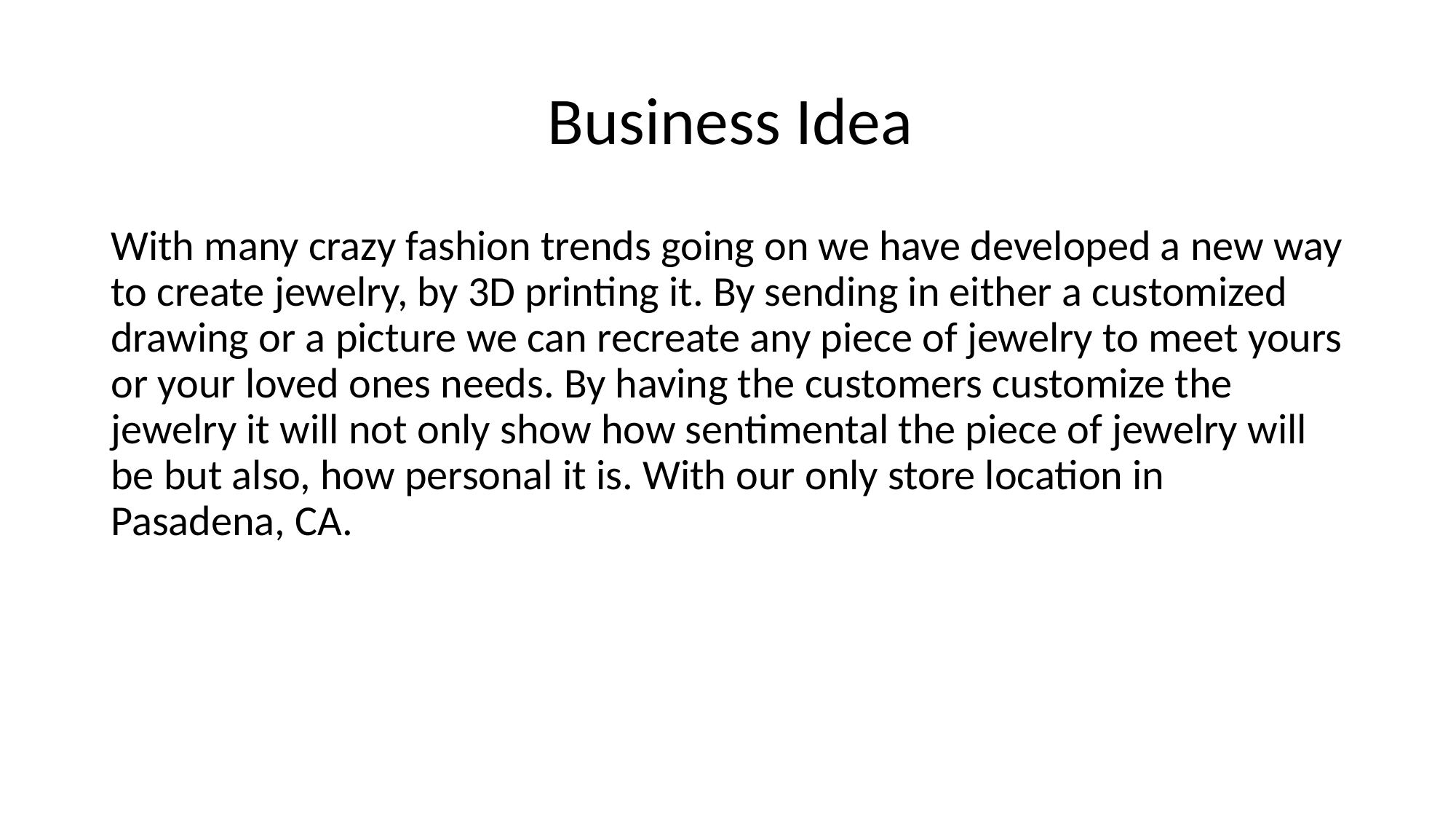

# Business Idea
With many crazy fashion trends going on we have developed a new way to create jewelry, by 3D printing it. By sending in either a customized drawing or a picture we can recreate any piece of jewelry to meet yours or your loved ones needs. By having the customers customize the jewelry it will not only show how sentimental the piece of jewelry will be but also, how personal it is. With our only store location in Pasadena, CA.